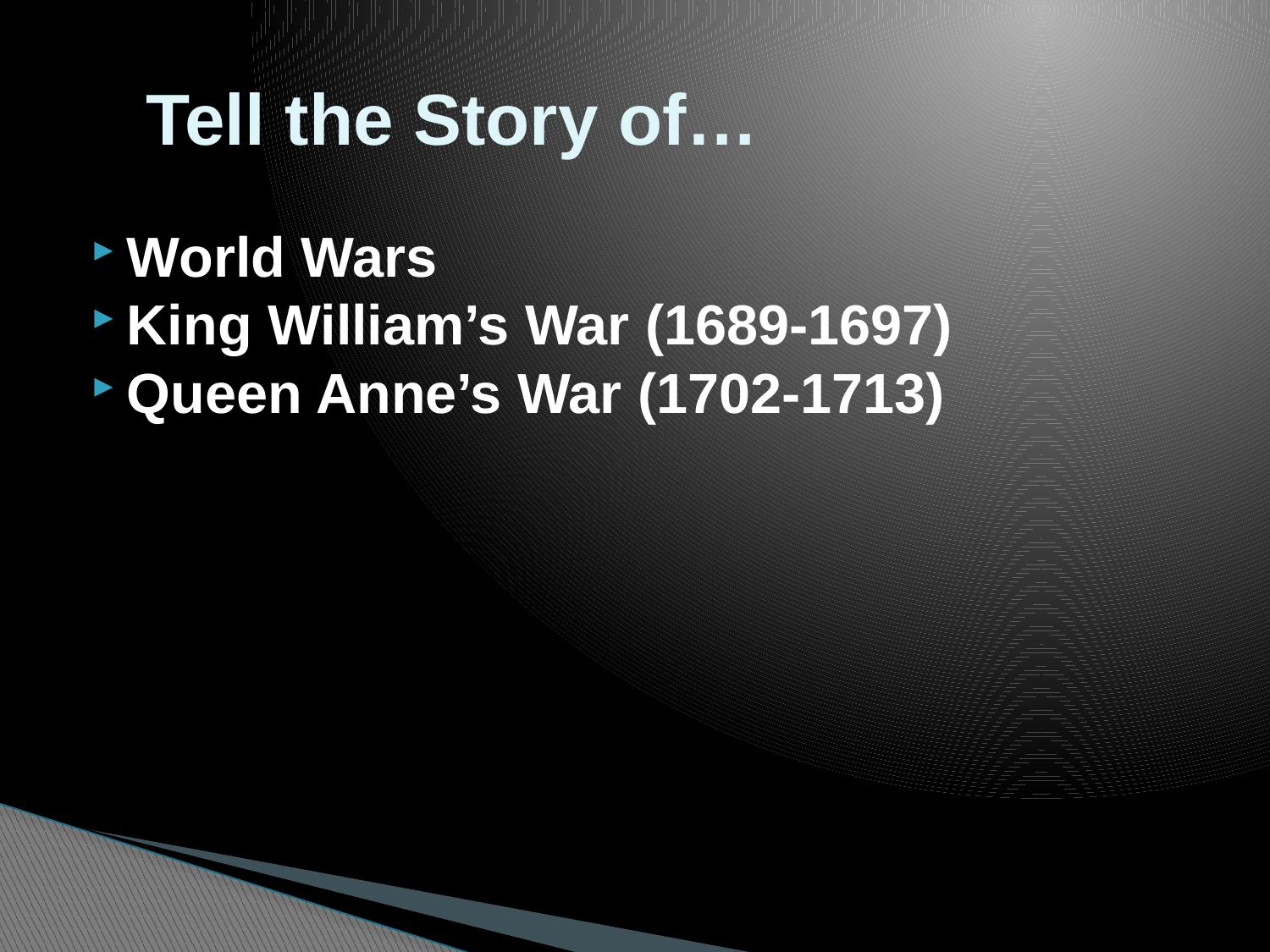

# Tell the Story of…
World Wars
King William’s War (1689-1697)
Queen Anne’s War (1702-1713)